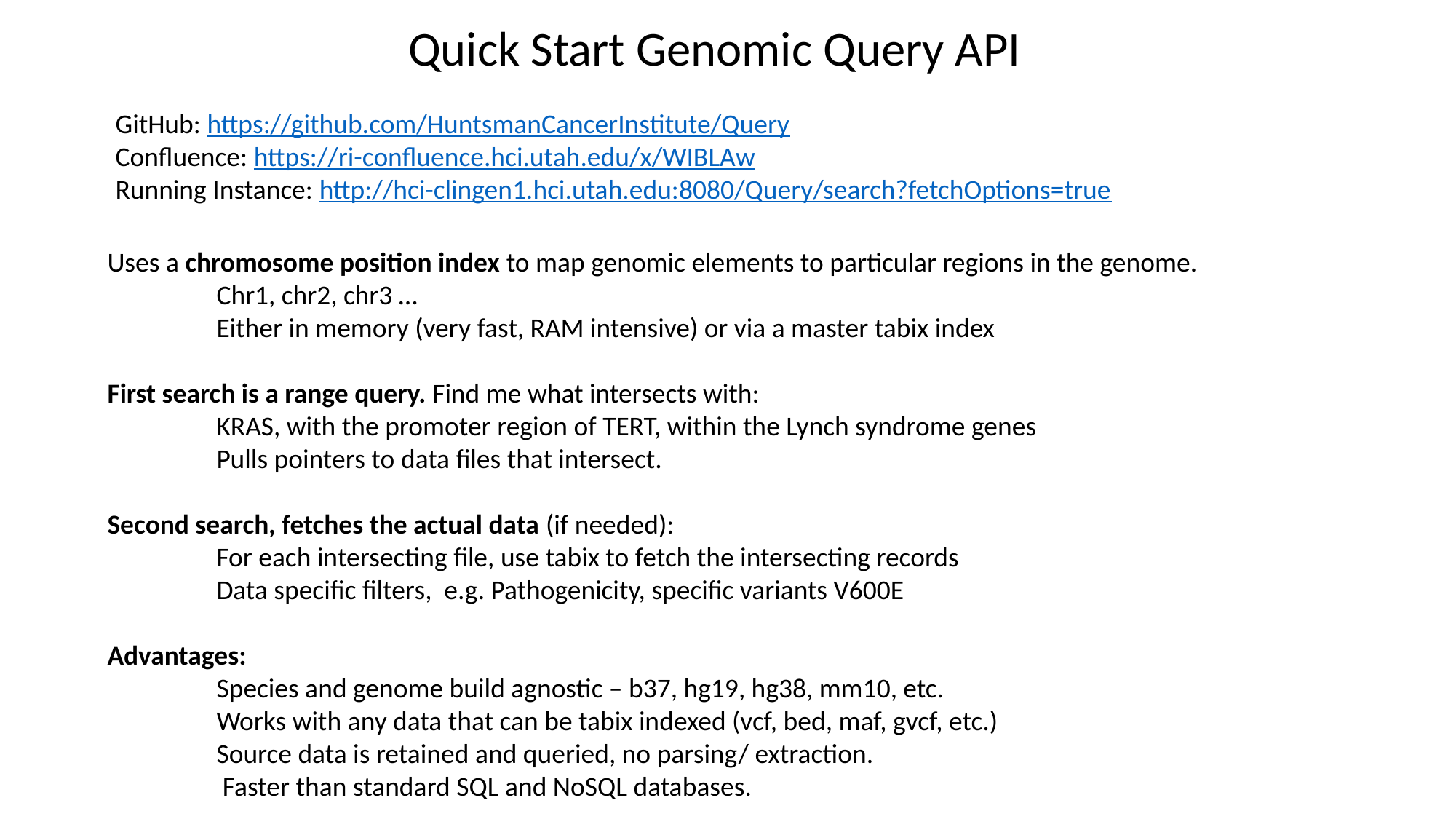

# Quick Start Genomic Query API
GitHub: https://github.com/HuntsmanCancerInstitute/Query
Confluence: https://ri-confluence.hci.utah.edu/x/WIBLAw
Running Instance: http://hci-clingen1.hci.utah.edu:8080/Query/search?fetchOptions=true
Uses a chromosome position index to map genomic elements to particular regions in the genome.
	Chr1, chr2, chr3 …
	Either in memory (very fast, RAM intensive) or via a master tabix index

First search is a range query. Find me what intersects with:
	KRAS, with the promoter region of TERT, within the Lynch syndrome genes
	Pulls pointers to data files that intersect.

Second search, fetches the actual data (if needed):
	For each intersecting file, use tabix to fetch the intersecting records
	Data specific filters,  e.g. Pathogenicity, specific variants V600E

Advantages:
	Species and genome build agnostic – b37, hg19, hg38, mm10, etc.
	Works with any data that can be tabix indexed (vcf, bed, maf, gvcf, etc.)
	Source data is retained and queried, no parsing/ extraction.
	 Faster than standard SQL and NoSQL databases.